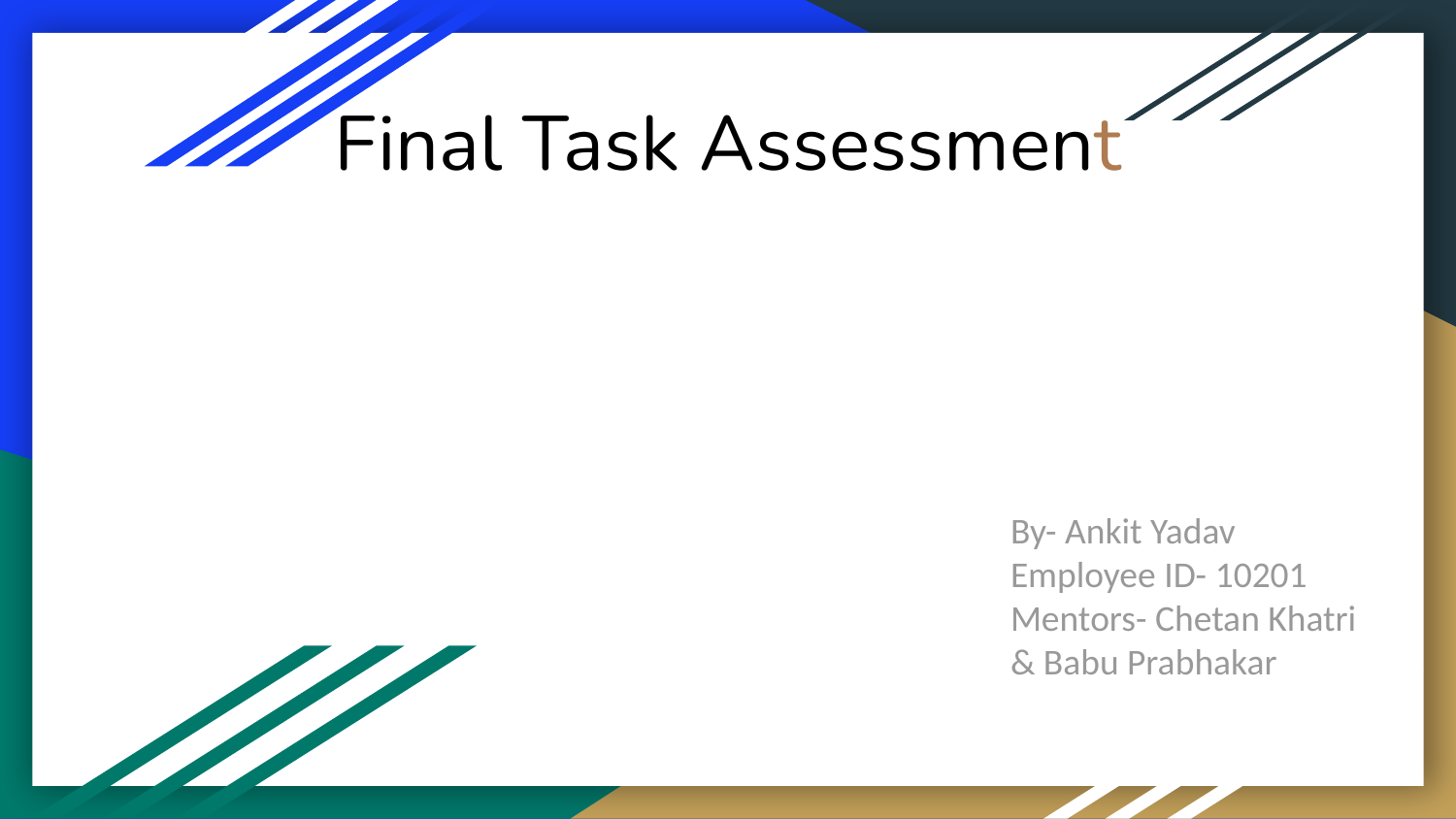

# Final Task Assessment

By- Ankit Yadav
Employee ID- 10201
Mentors- Chetan Khatri
& Babu Prabhakar